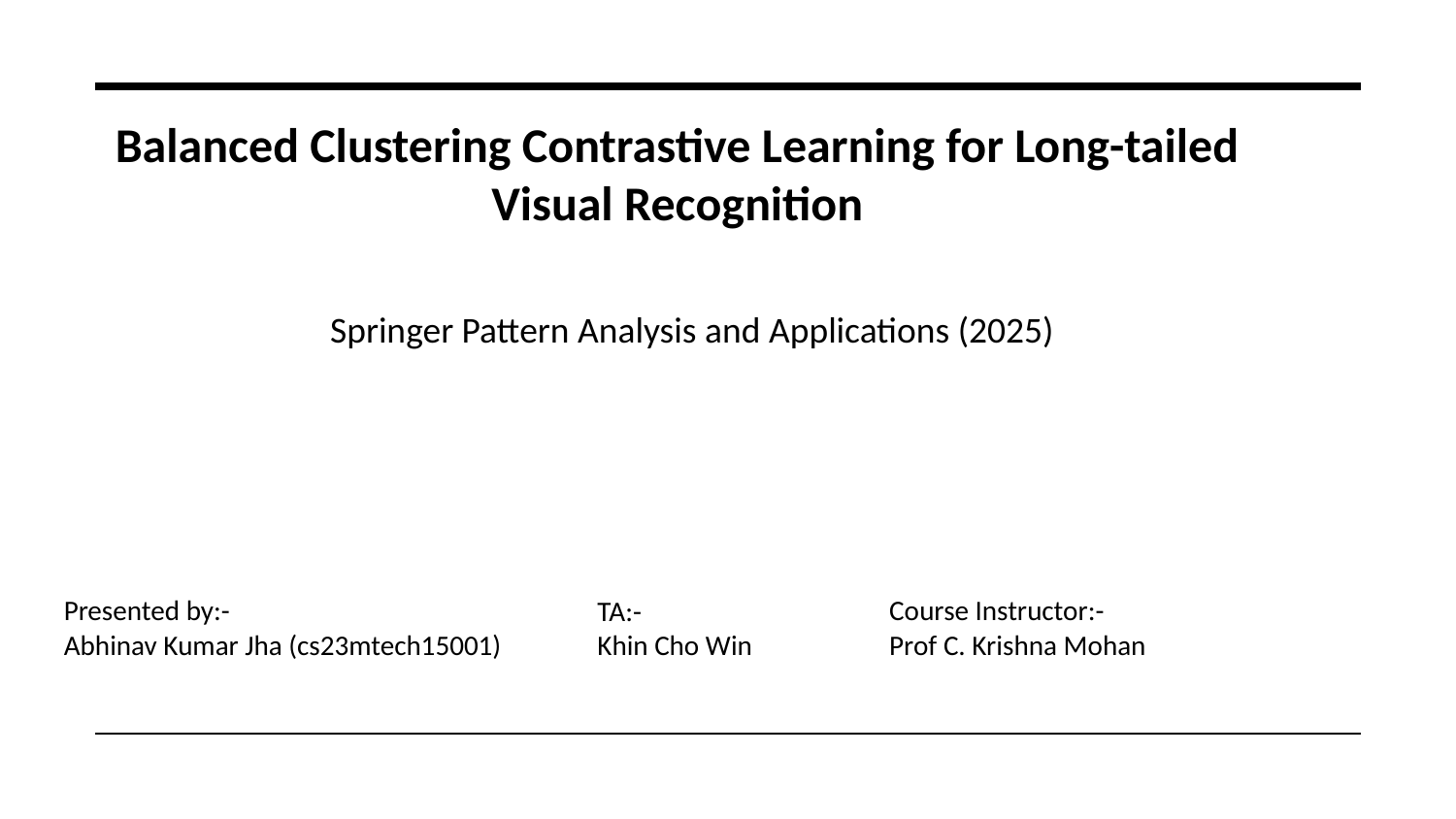

# Balanced Clustering Contrastive Learning for Long-tailed Visual Recognition
Springer Pattern Analysis and Applications (2025)

Presented by:-
Abhinav Kumar Jha (cs23mtech15001)
Course Instructor:-
Prof C. Krishna Mohan
TA:-
Khin Cho Win